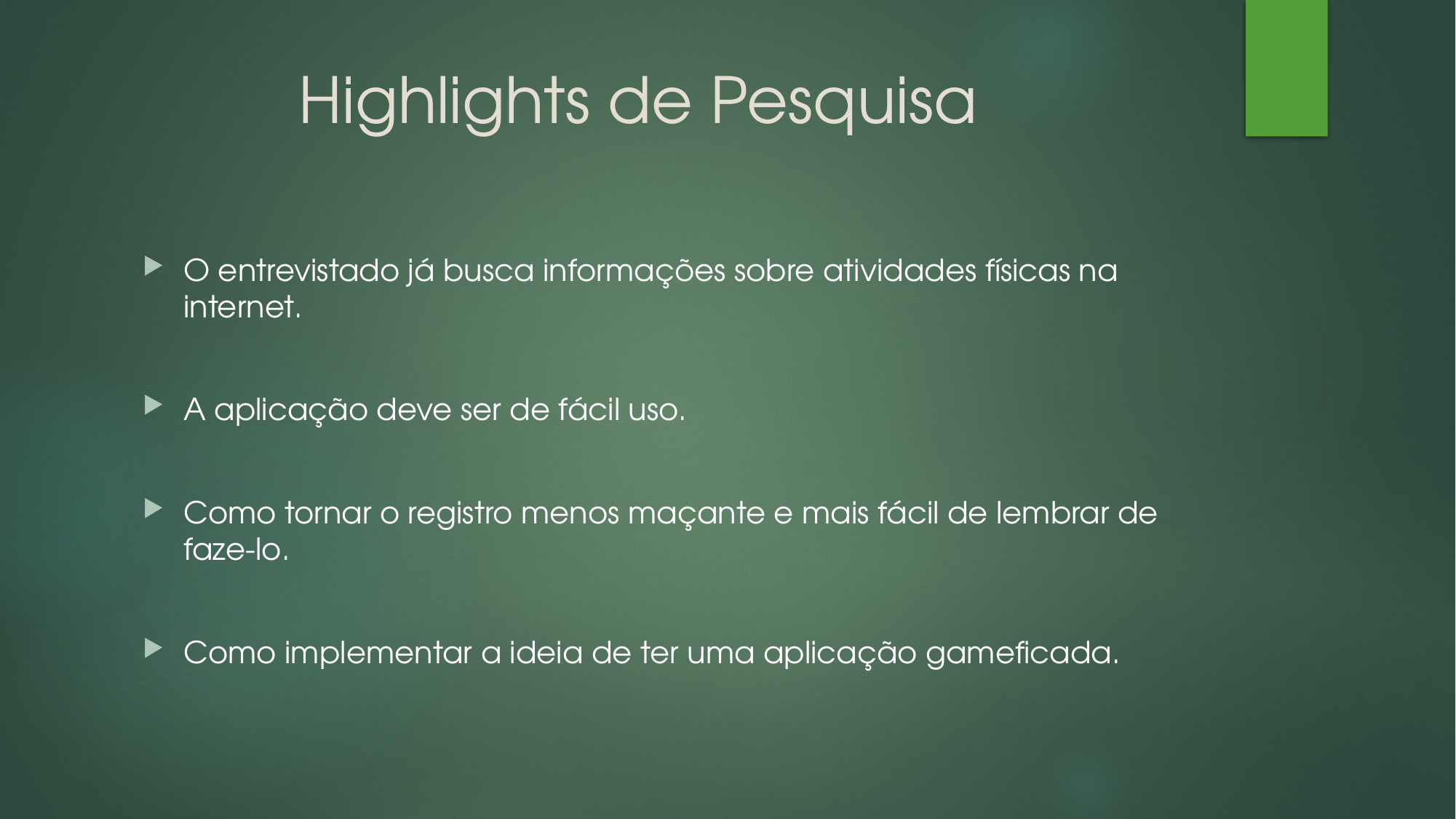

# Highlights de Pesquisa
O entrevistado já busca informações sobre atividades físicas na internet.

A aplicação deve ser de fácil uso.

Como tornar o registro menos maçante e mais fácil de lembrar de faze-lo.

Como implementar a ideia de ter uma aplicação gameficada.